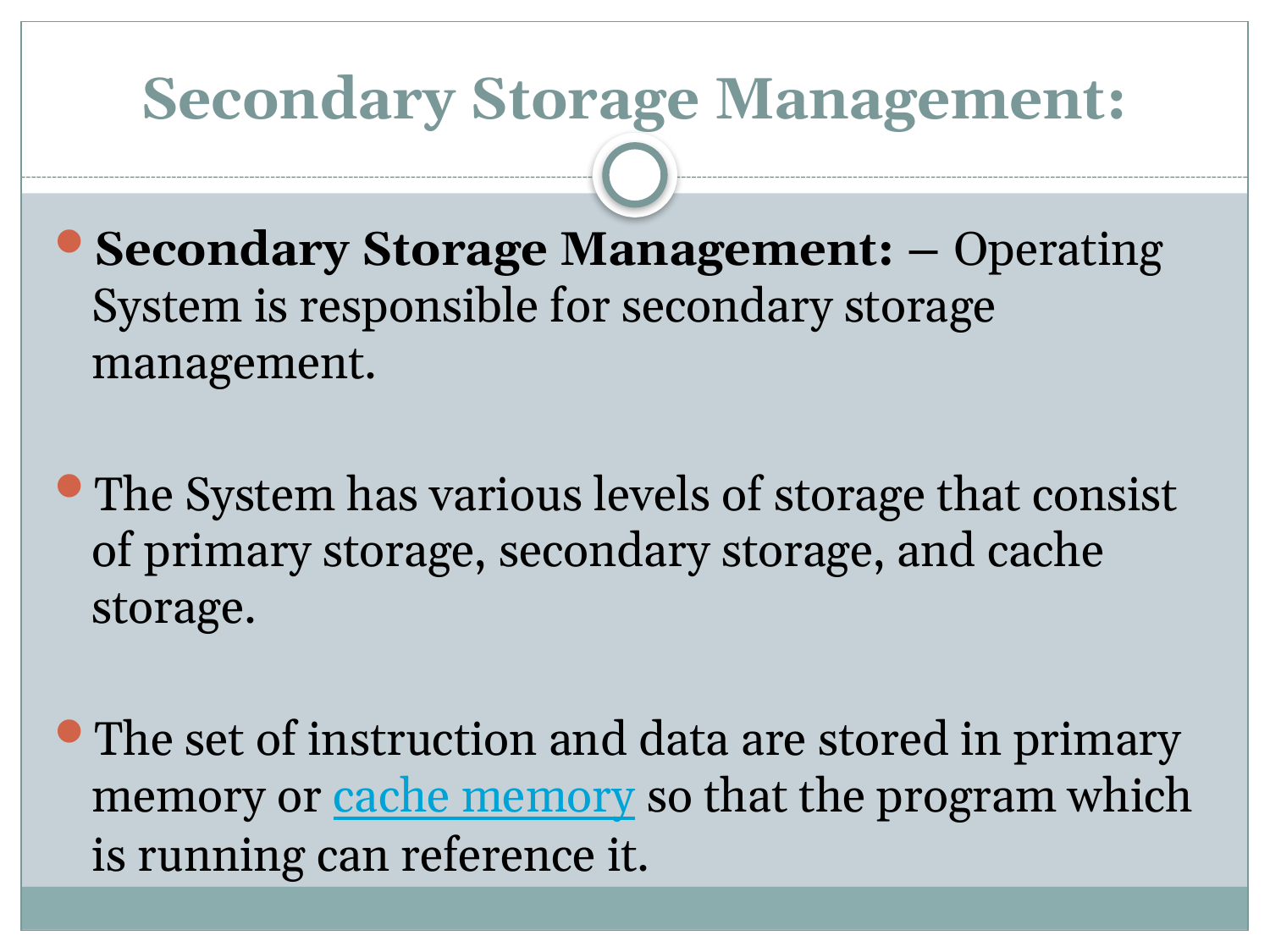

# Secondary Storage Management:
Secondary Storage Management: – Operating System is responsible for secondary storage management.

The System has various levels of storage that consist of primary storage, secondary storage, and cache storage.

The set of instruction and data are stored in primary memory or cache memory so that the program which is running can reference it.